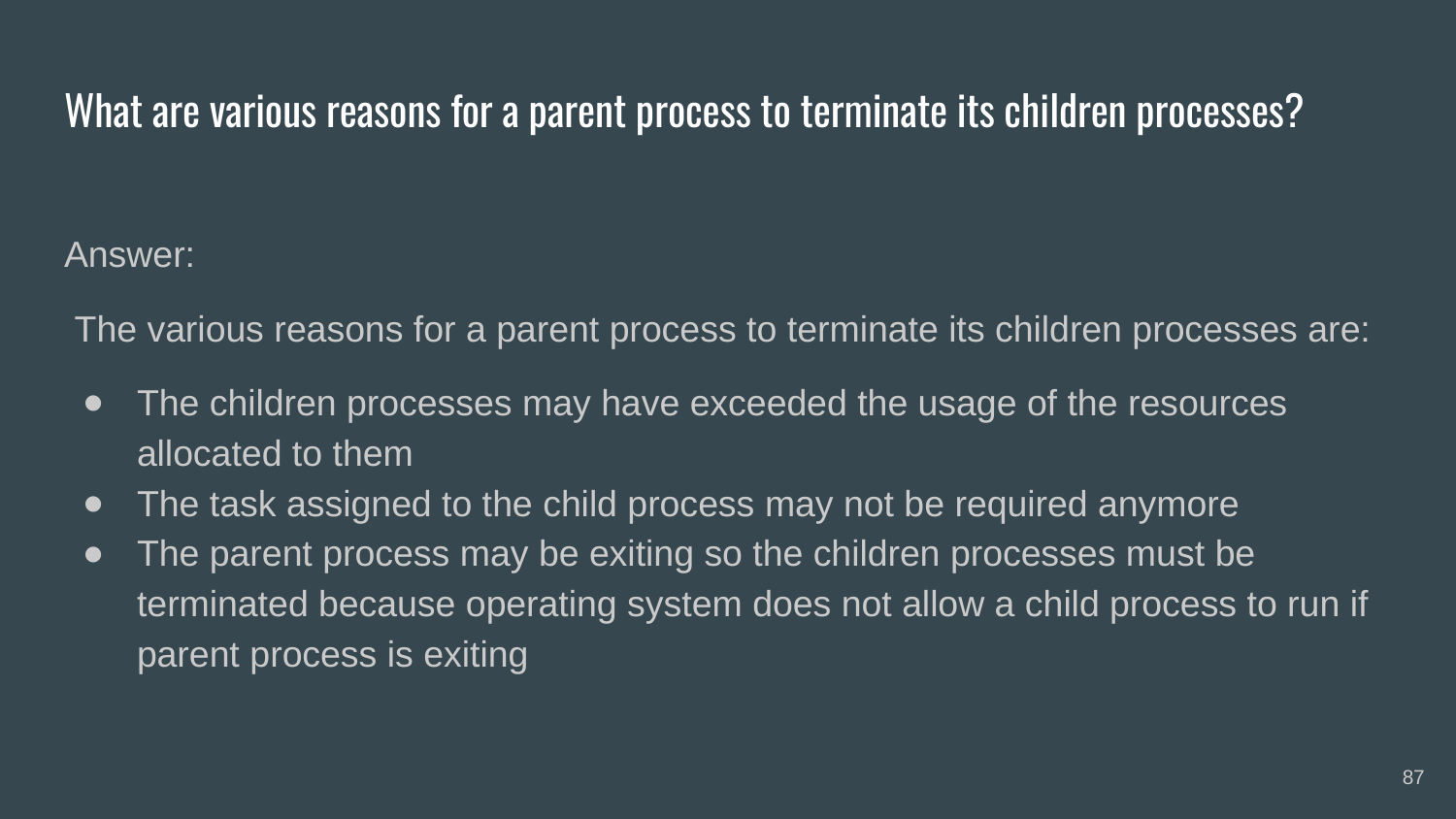

# What are various reasons for a parent process to terminate its children processes?
Answer:
 The various reasons for a parent process to terminate its children processes are:
The children processes may have exceeded the usage of the resources allocated to them
The task assigned to the child process may not be required anymore
The parent process may be exiting so the children processes must be terminated because operating system does not allow a child process to run if parent process is exiting
87